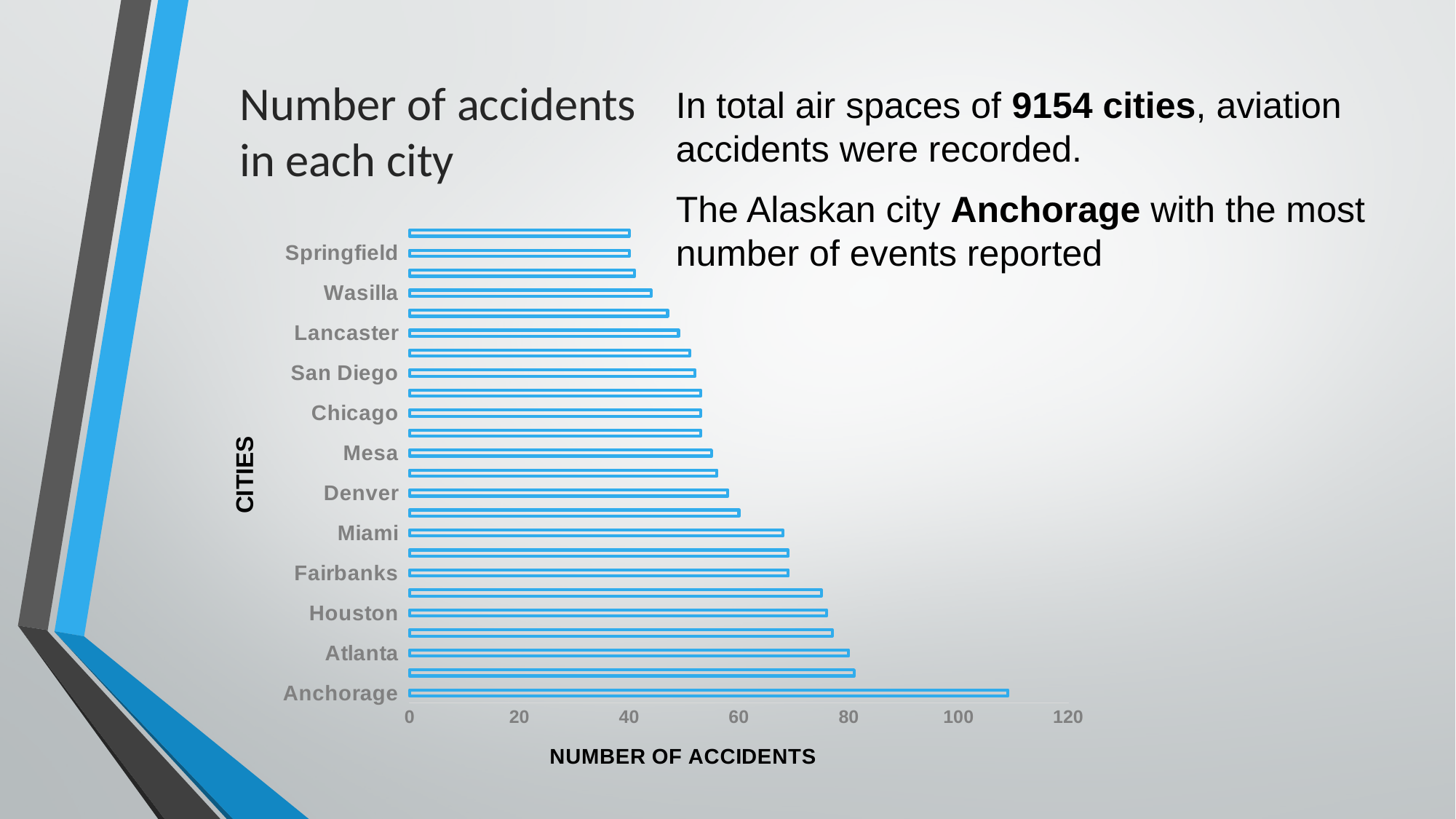

In total air spaces of 9154 cities, aviation accidents were recorded.
The Alaskan city Anchorage with the most number of events reported
Number of accidents in each city

### Chart

| Category | NUMBER OF ACCIDENTS |
|---|---|
| Anchorage | 109.0 |
| Phoenix | 81.0 |
| Atlanta | 80.0 |
| Palmer | 77.0 |
| Houston | 76.0 |
| Talkeetna | 75.0 |
| Fairbanks | 69.0 |
| Las Vegas | 69.0 |
| Miami | 68.0 |
| Reno | 60.0 |
| Denver | 58.0 |
| San Antonio | 56.0 |
| Mesa | 55.0 |
| London | 53.0 |
| Chicago | 53.0 |
| Albuquerque | 53.0 |
| San Diego | 52.0 |
| Oshkosh | 51.0 |
| Lancaster | 49.0 |
| Tucson | 47.0 |
| Wasilla | 44.0 |
| BURLINGTON | 41.0 |
| Springfield | 40.0 |
| Fort Lauderdale | 40.0 |